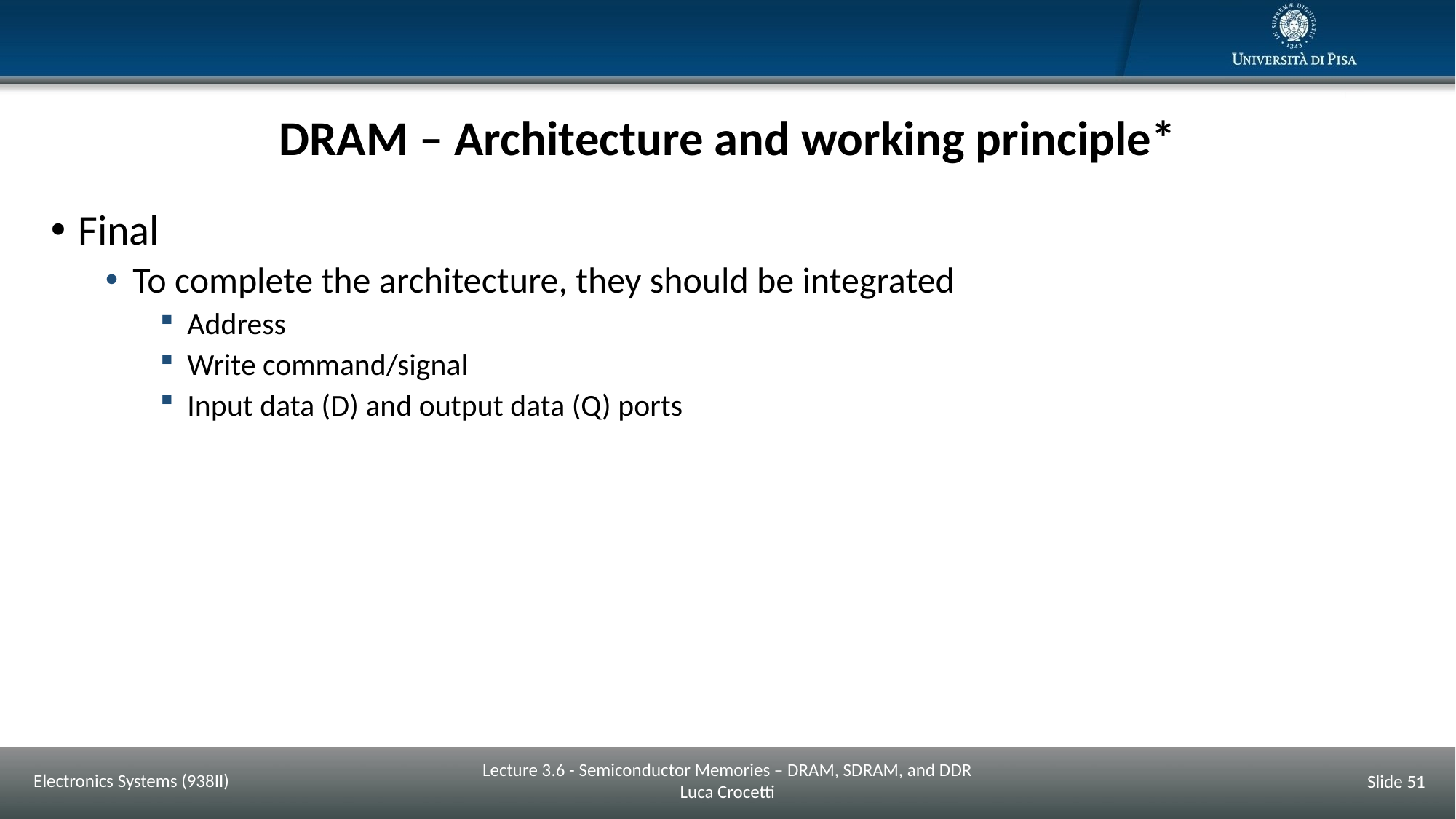

# DRAM – Architecture and working principle*
Final
To complete the architecture, they should be integrated
Address
Write command/signal
Input data (D) and output data (Q) ports